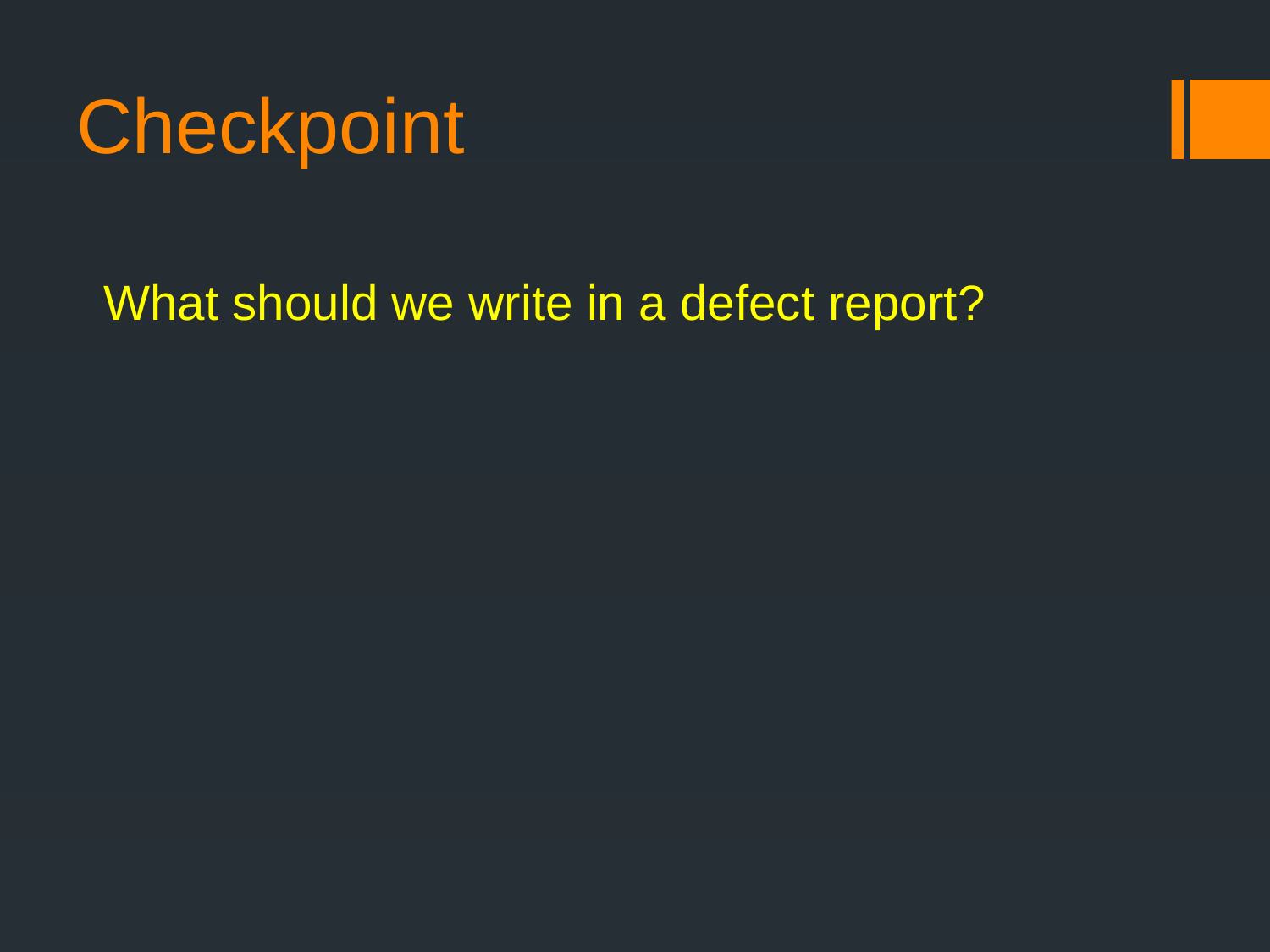

# Checkpoint
What should we write in a defect report?